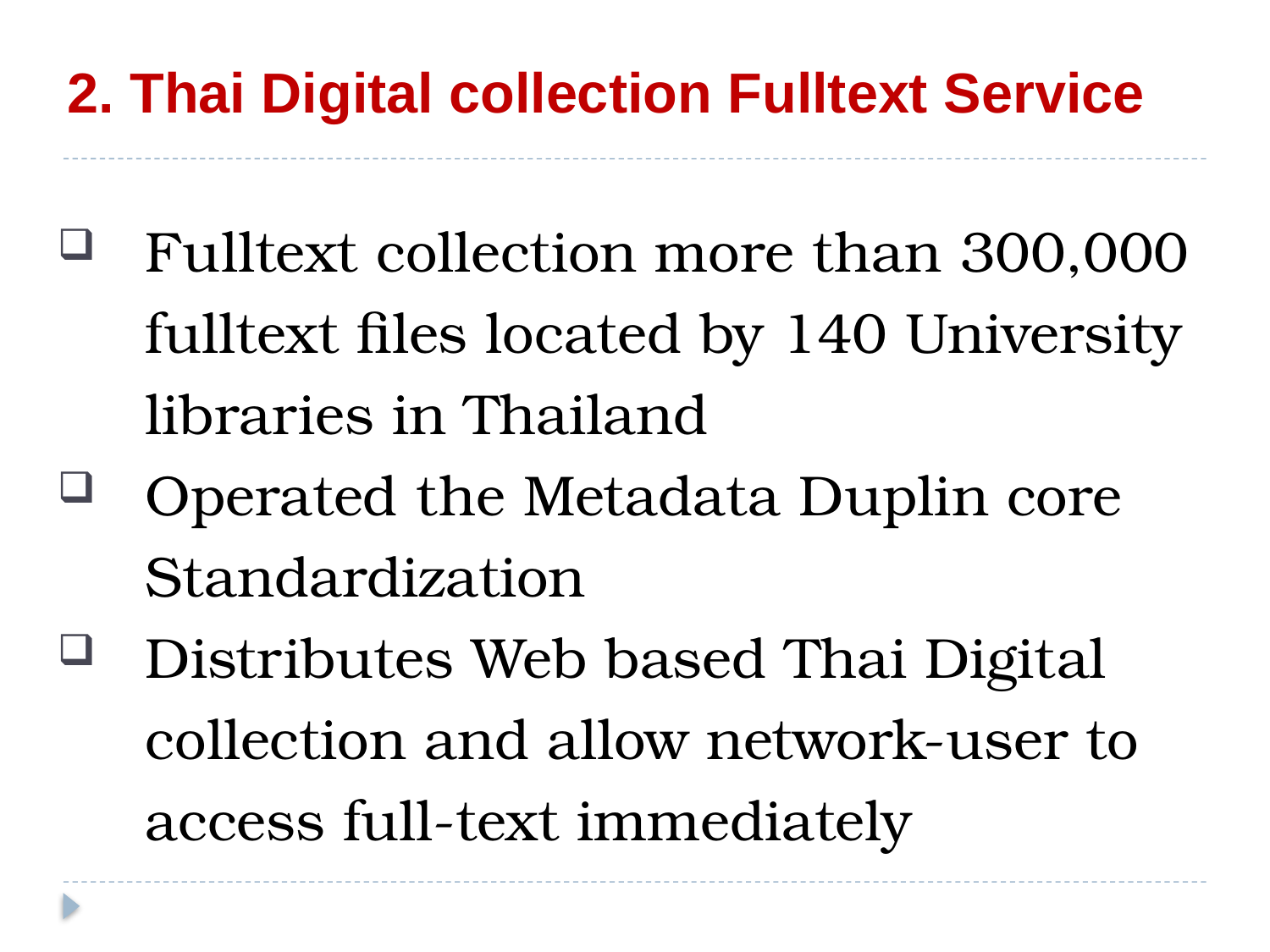

2. Thai Digital collection Fulltext Service
Fulltext collection more than 300,000 fulltext files located by 140 University libraries in Thailand
Operated the Metadata Duplin core Standardization
Distributes Web based Thai Digital collection and allow network-user to access full-text immediately